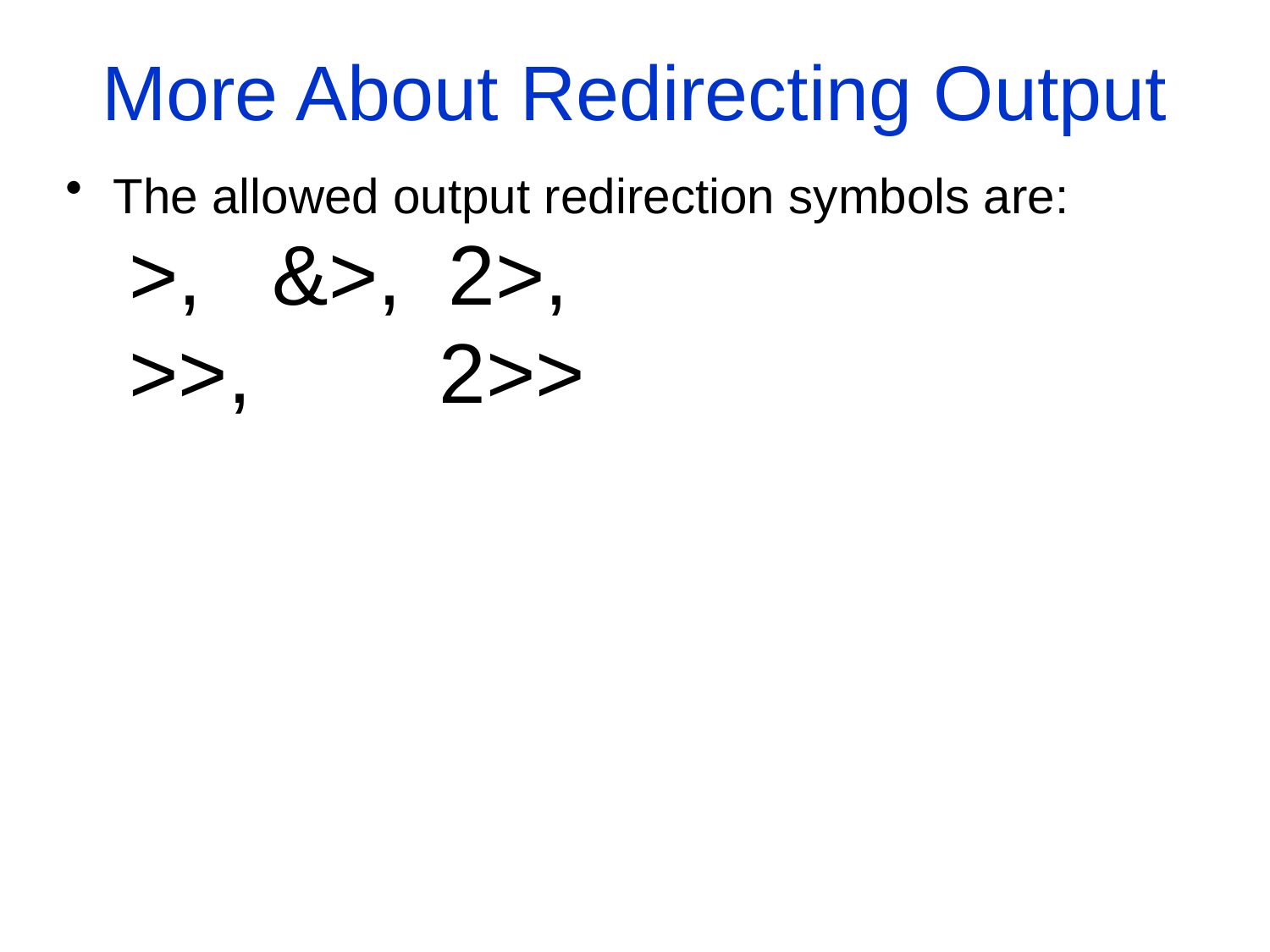

More About Redirecting Output
The allowed output redirection symbols are:
>,   &>,  2>,
>>,        2>>